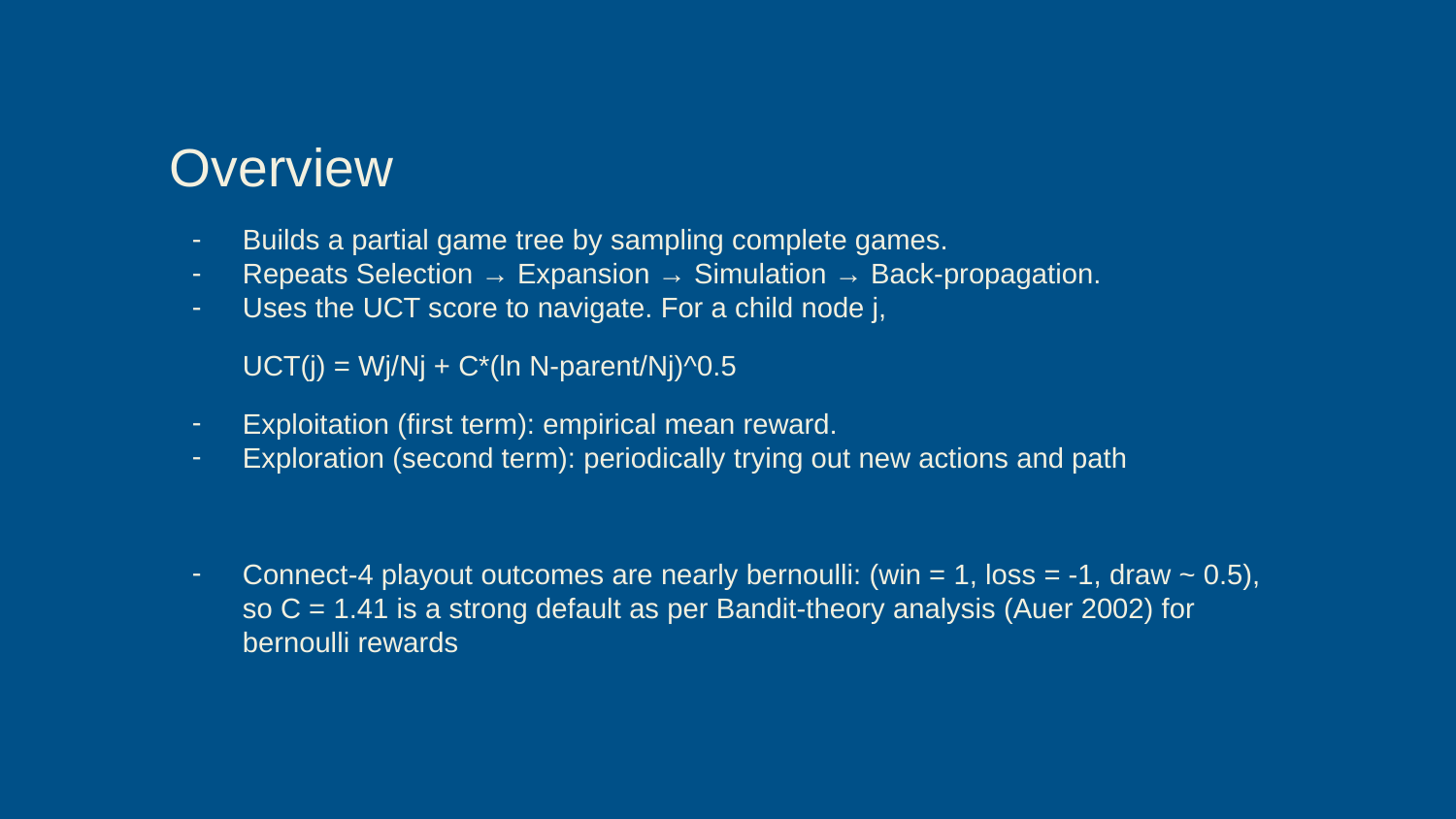

Overview
Builds a partial game tree by sampling complete games.
Repeats Selection → Expansion → Simulation → Back-propagation.
Uses the UCT score to navigate. For a child node j,
UCT(j) = Wj/Nj + C*(ln N-parent/Nj)^0.5
Exploitation (first term): empirical mean reward.
Exploration (second term): periodically trying out new actions and path

Connect-4 playout outcomes are nearly bernoulli: (win = 1, loss = -1, draw ~ 0.5), so C = 1.41 is a strong default as per Bandit-theory analysis (Auer 2002) for bernoulli rewards